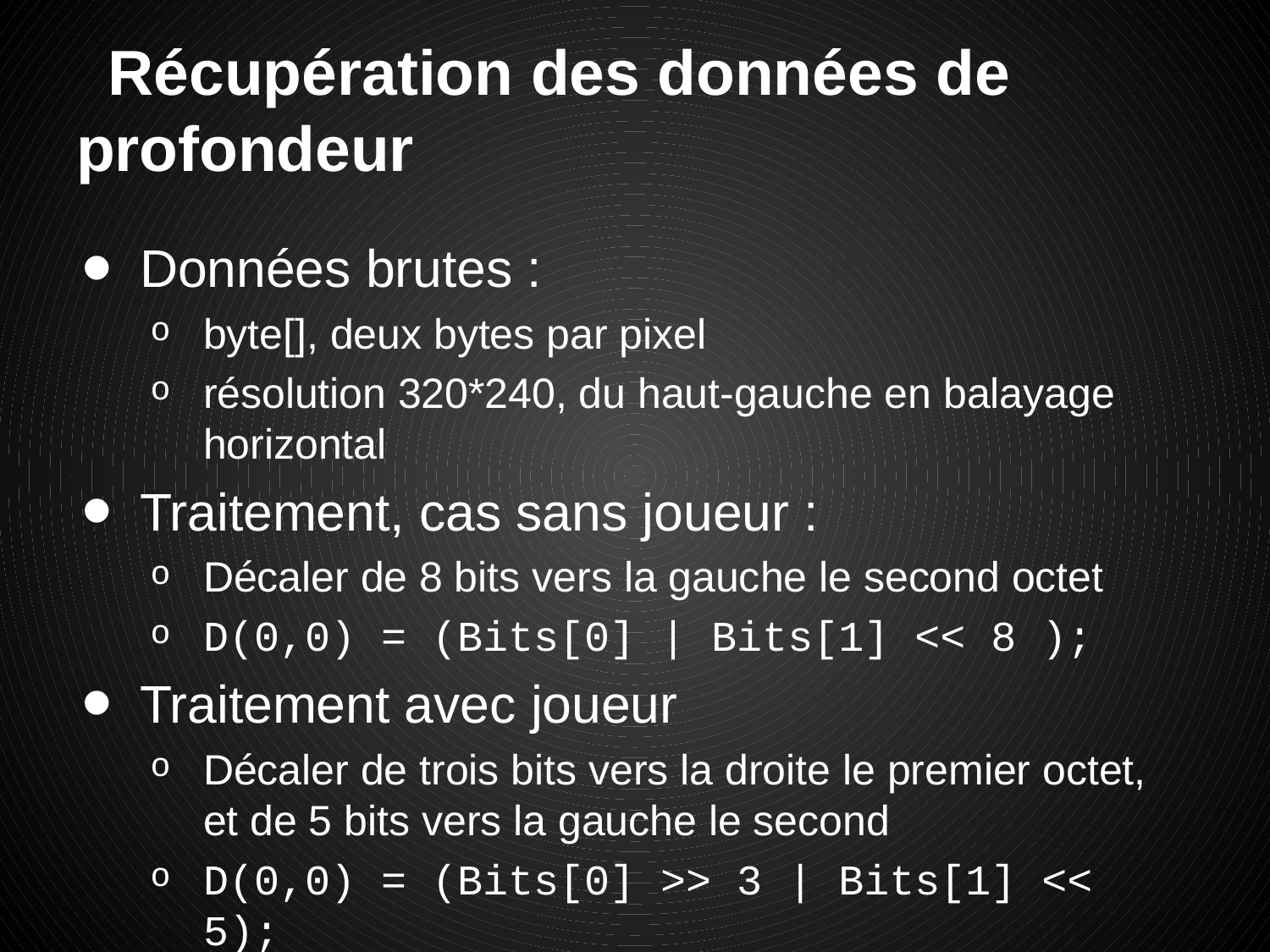

# Récupération des données de profondeur
Données brutes :
byte[], deux bytes par pixel
résolution 320*240, du haut-gauche en balayage horizontal
Traitement, cas sans joueur :
Décaler de 8 bits vers la gauche le second octet
D(0,0) = (Bits[0] | Bits[1] << 8 );
Traitement avec joueur
Décaler de trois bits vers la droite le premier octet, et de 5 bits vers la gauche le second
D(0,0) = (Bits[0] >> 3 | Bits[1] << 5);